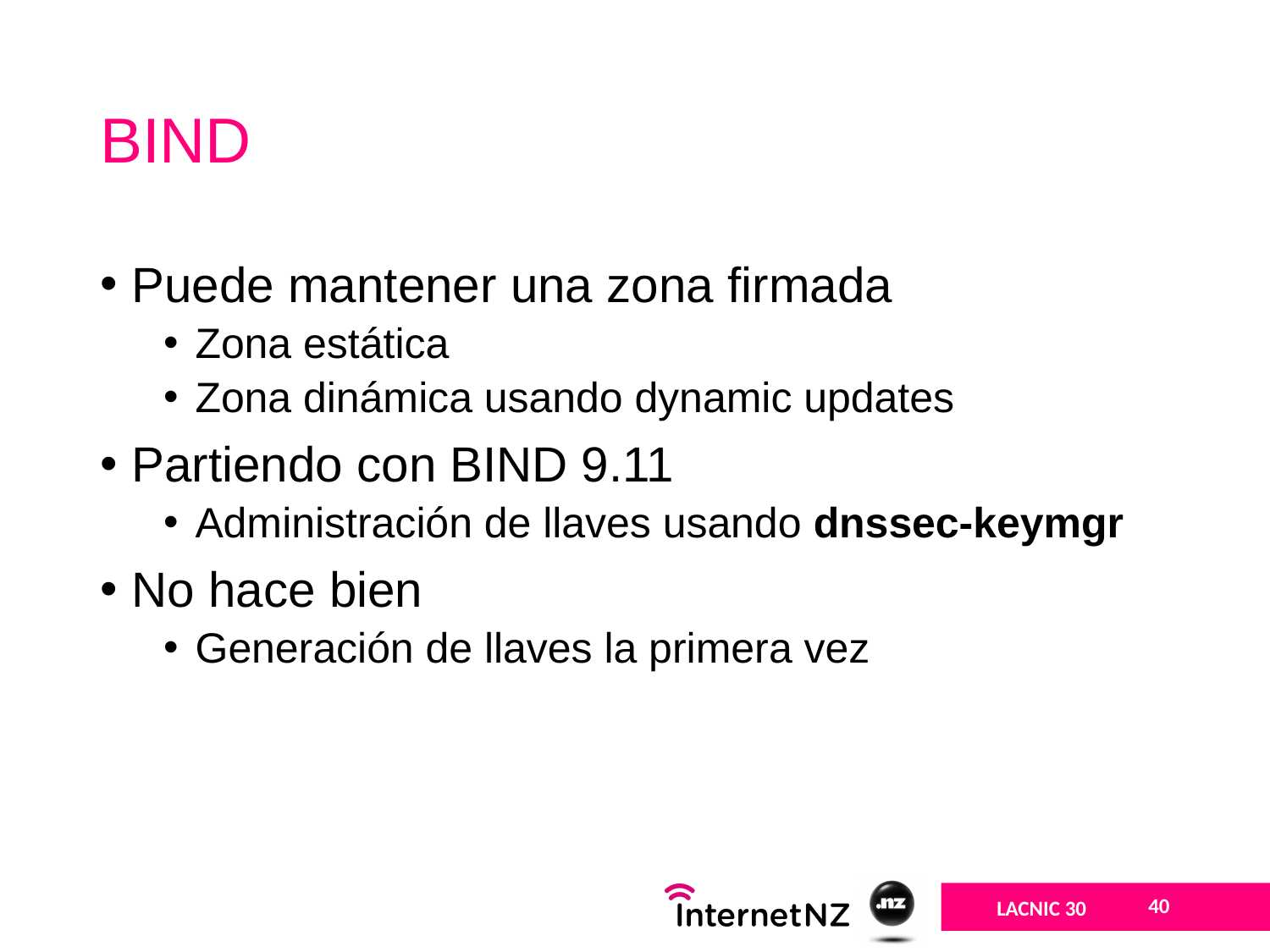

# BIND
Puede mantener una zona firmada
Zona estática
Zona dinámica usando dynamic updates
Partiendo con BIND 9.11
Administración de llaves usando dnssec-keymgr
No hace bien
Generación de llaves la primera vez
40
LACNIC 30